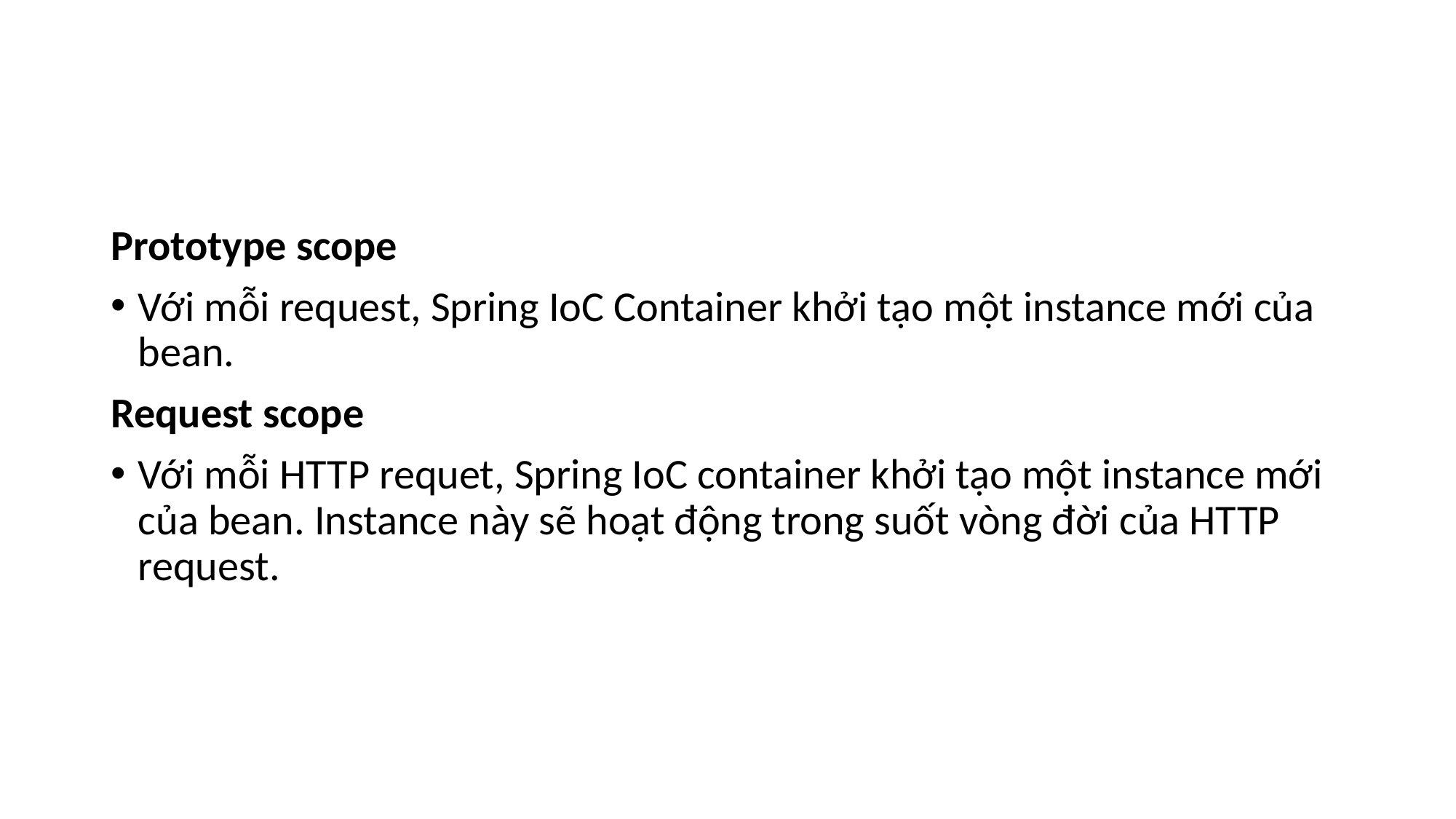

#
Prototype scope
Với mỗi request, Spring IoC Container khởi tạo một instance mới của bean.
Request scope
Với mỗi HTTP requet, Spring IoC container khởi tạo một instance mới của bean. Instance này sẽ hoạt động trong suốt vòng đời của HTTP request.